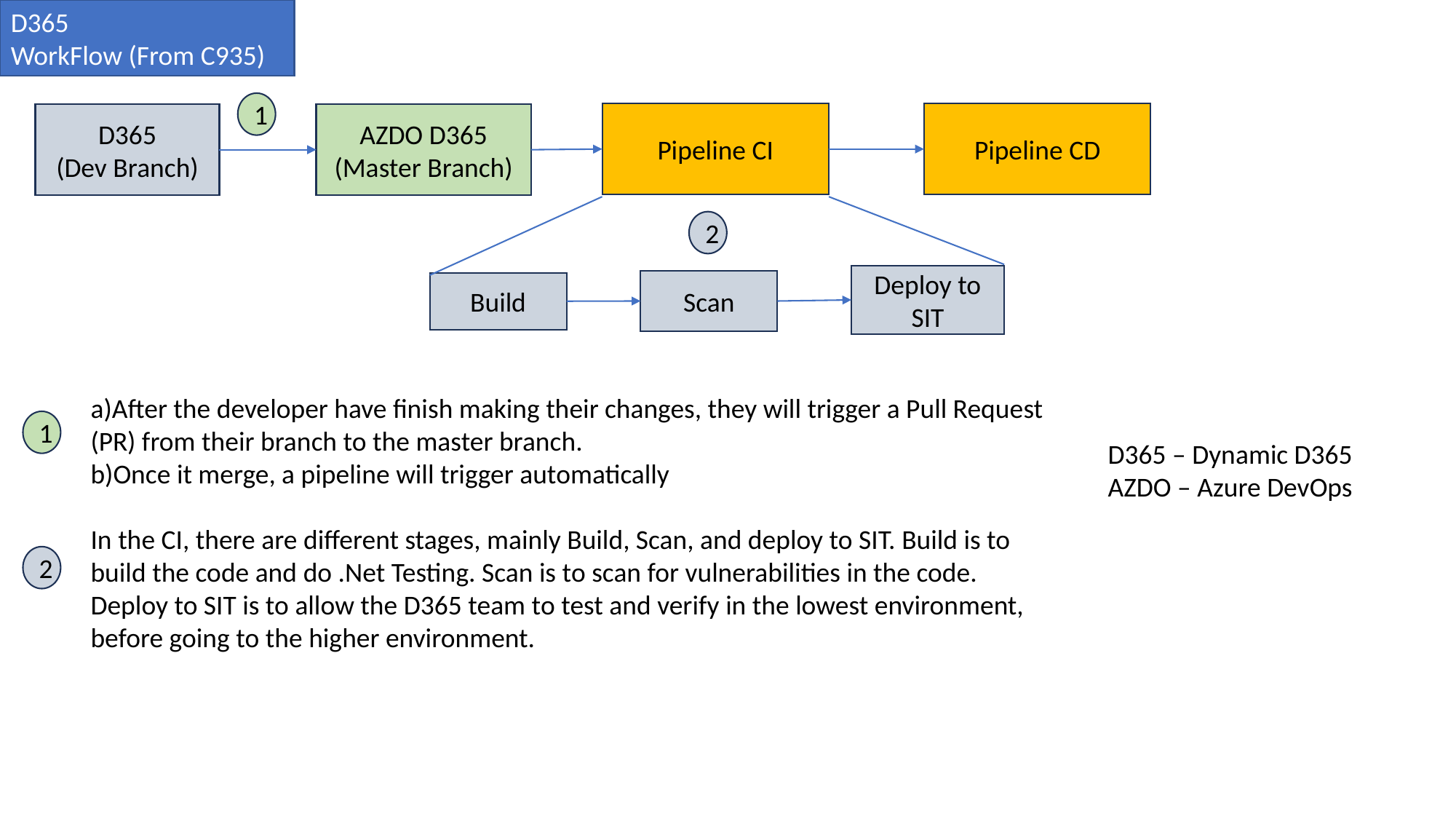

D365
WorkFlow (From C935)
1
Pipeline CI
Pipeline CD
D365
(Dev Branch)
AZDO D365
(Master Branch)
2
Deploy to SIT
Scan
Build
a)After the developer have finish making their changes, they will trigger a Pull Request (PR) from their branch to the master branch.
b)Once it merge, a pipeline will trigger automatically

D365 – Dynamic D365
AZDO – Azure DevOps
1
In the CI, there are different stages, mainly Build, Scan, and deploy to SIT. Build is to build the code and do .Net Testing. Scan is to scan for vulnerabilities in the code. Deploy to SIT is to allow the D365 team to test and verify in the lowest environment, before going to the higher environment.
2